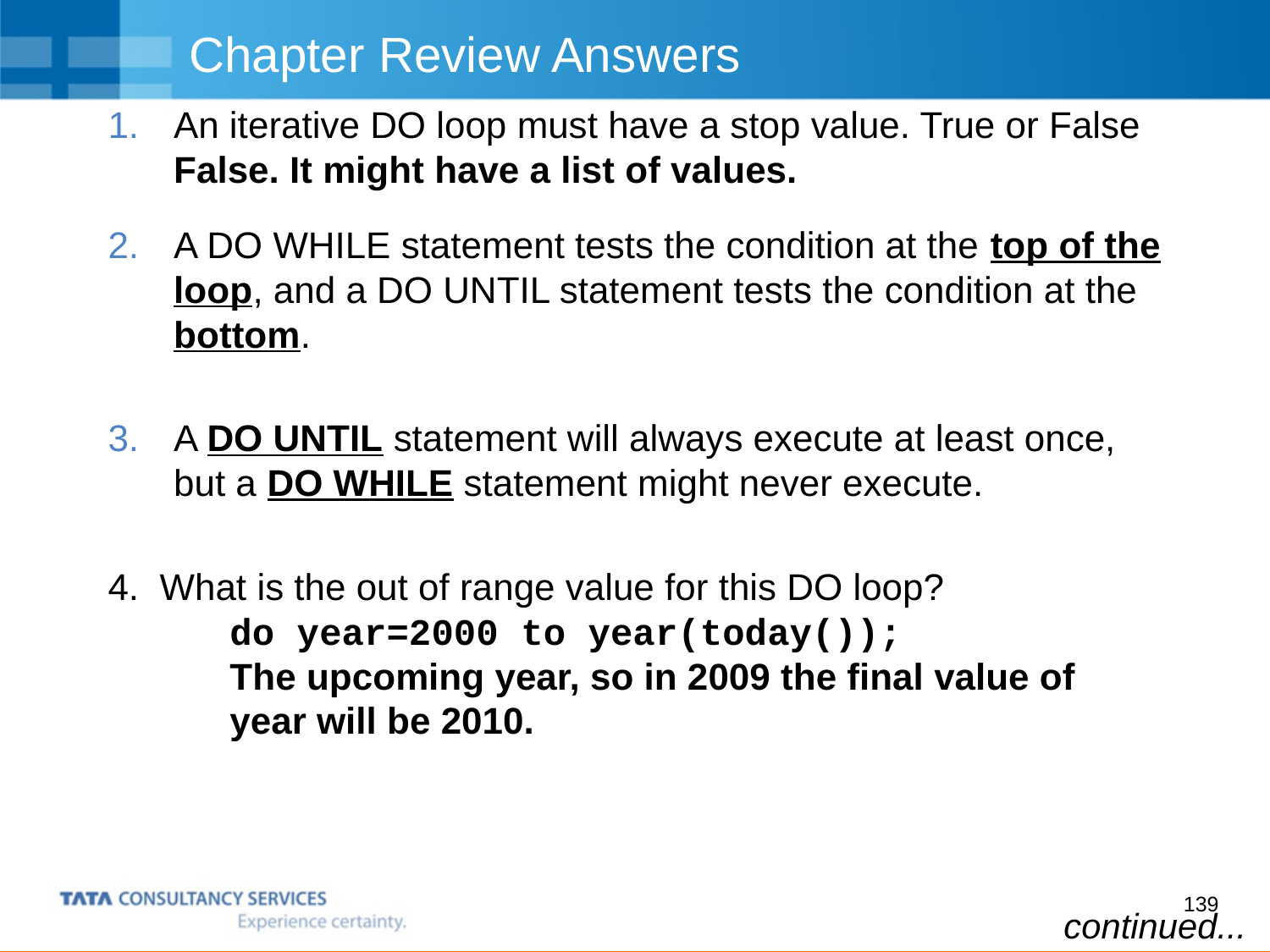

# Chapter Review Answers
An iterative DO loop must have a stop value. True or False
False. It might have a list of values.

A DO WHILE statement tests the condition at the top of the loop, and a DO UNTIL statement tests the condition at the bottom.

A DO UNTIL statement will always execute at least once,   but a DO WHILE statement might never execute.

4.  What is the out of range value for this DO loop?
	do year=2000 to year(today());
	The upcoming year, so in 2009 the final value of
	year will be 2010.

continued...